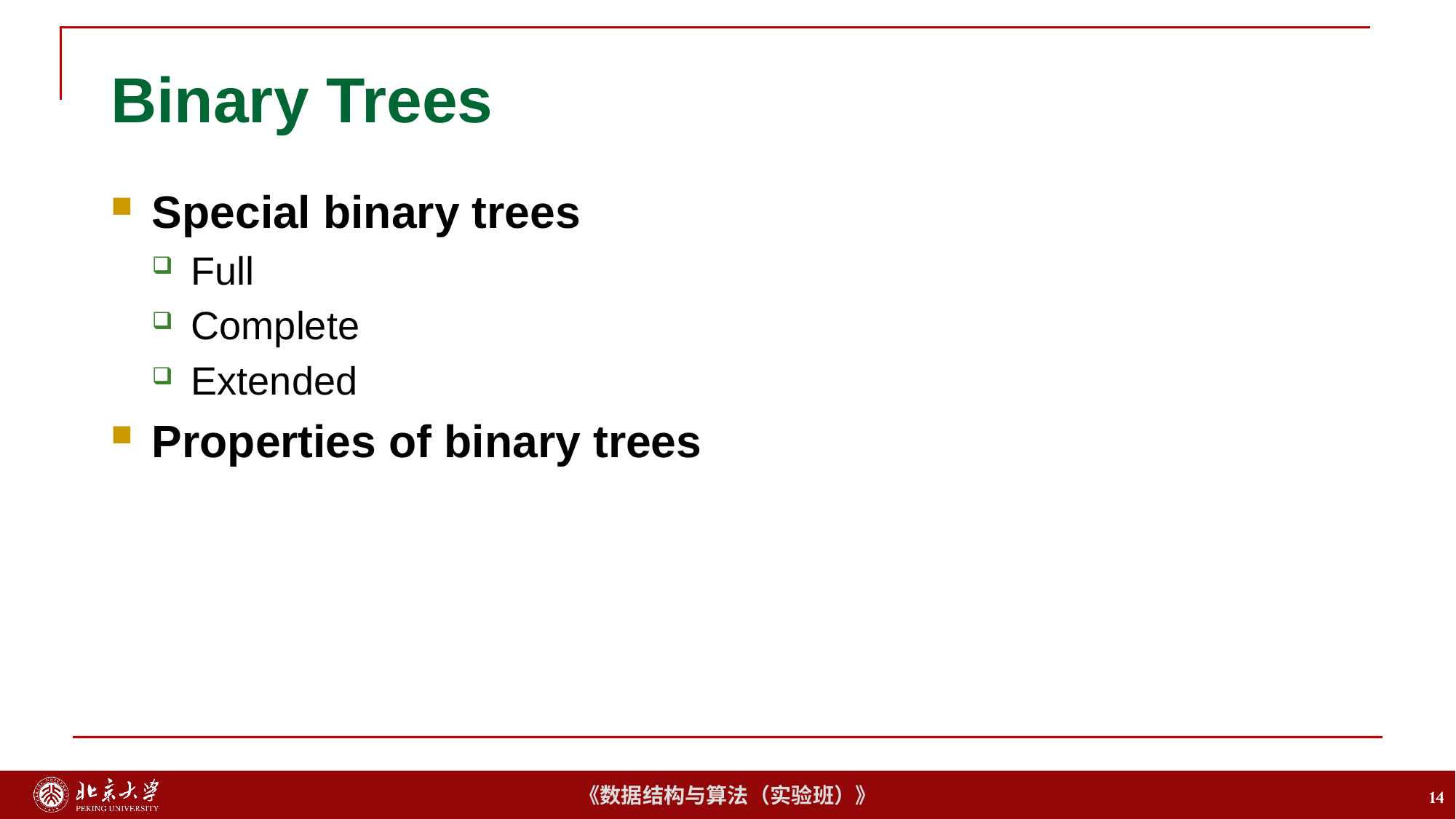

# Binary Trees
Special binary trees
Full
Complete
Extended
Properties of binary trees
14